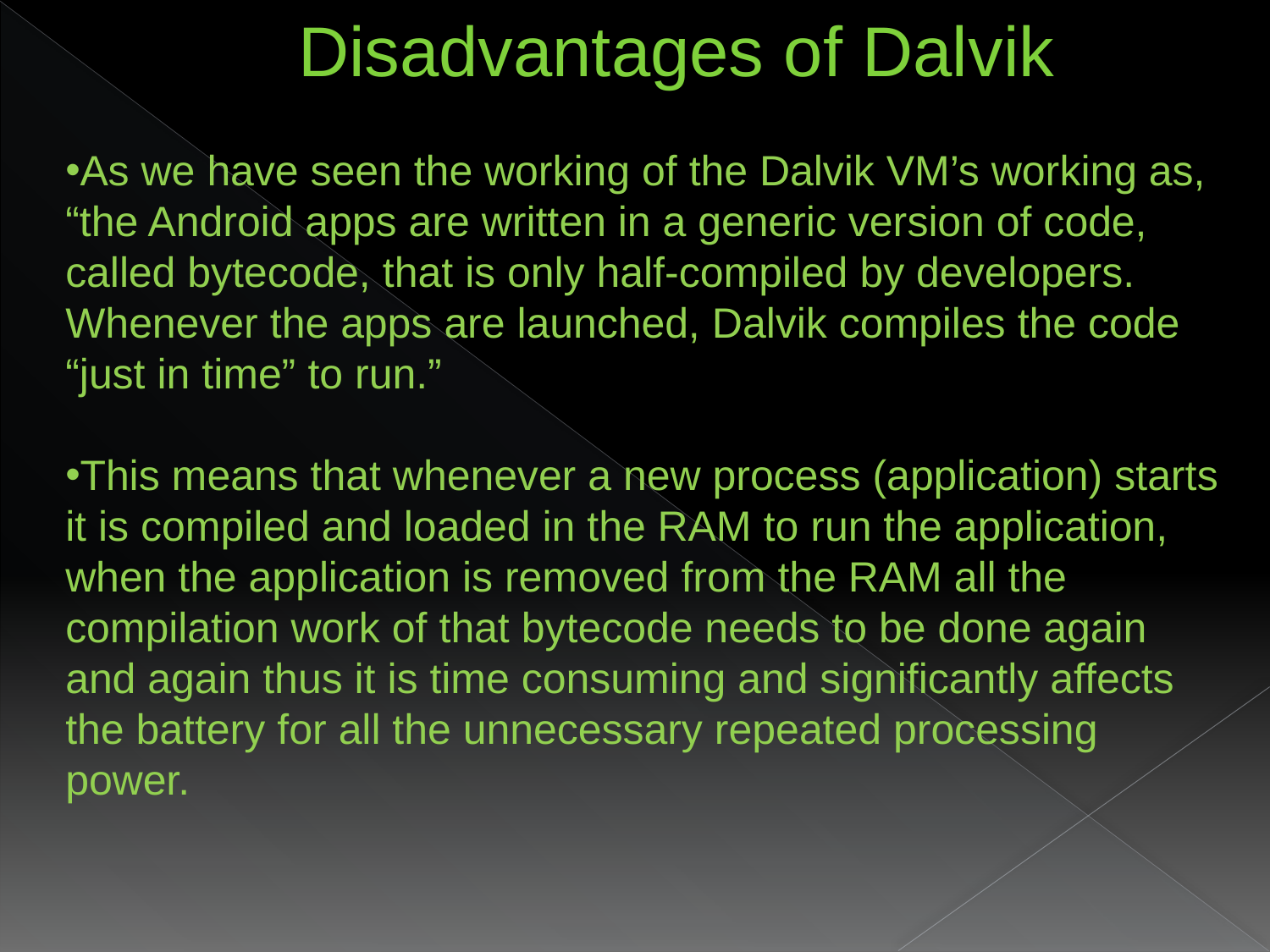

Disadvantages of Dalvik
As we have seen the working of the Dalvik VM’s working as, “the Android apps are written in a generic version of code, called bytecode, that is only half-compiled by developers. Whenever the apps are launched, Dalvik compiles the code “just in time” to run.”

This means that whenever a new process (application) starts it is compiled and loaded in the RAM to run the application, when the application is removed from the RAM all the compilation work of that bytecode needs to be done again and again thus it is time consuming and significantly affects the battery for all the unnecessary repeated processing power.